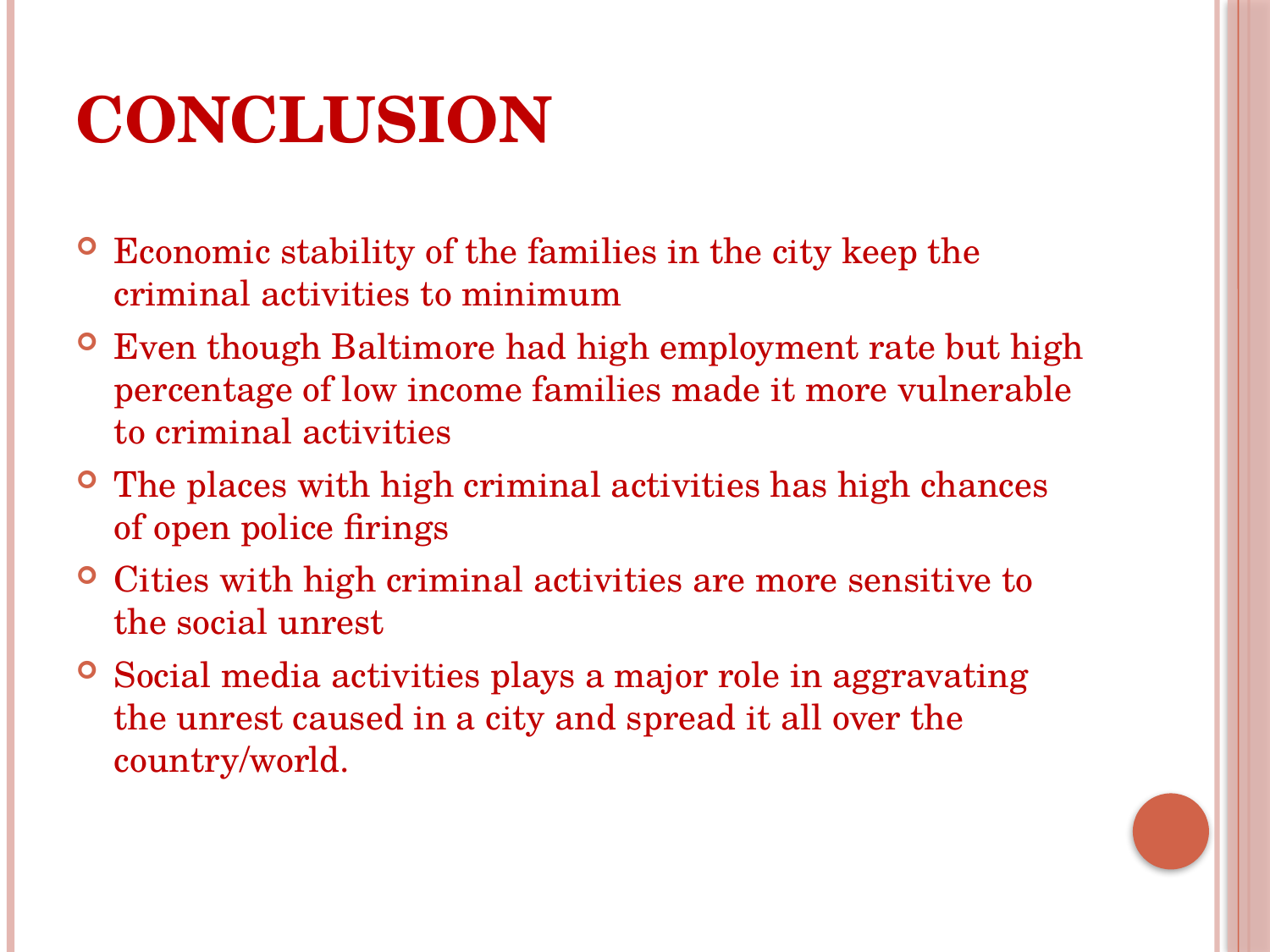

# CONCLUSION
Economic stability of the families in the city keep the criminal activities to minimum
Even though Baltimore had high employment rate but high percentage of low income families made it more vulnerable to criminal activities
The places with high criminal activities has high chances of open police firings
Cities with high criminal activities are more sensitive to the social unrest
Social media activities plays a major role in aggravating the unrest caused in a city and spread it all over the country/world.